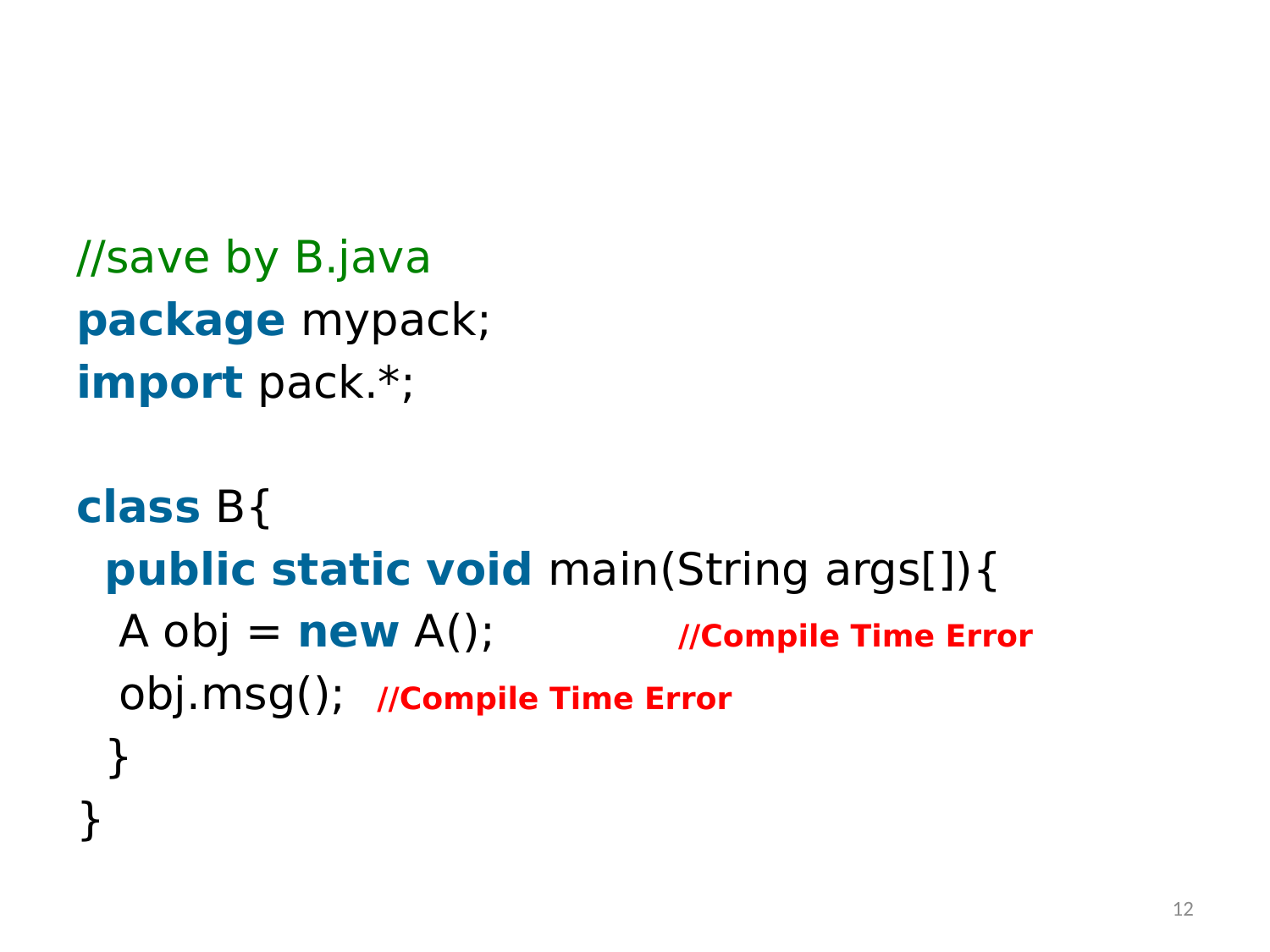

#
//save by B.java
package mypack;
import pack.*;

class B{
  public static void main(String args[]){
   A obj = new A(); 			//Compile Time Error
   obj.msg(); 				//Compile Time Error
  }
}

12